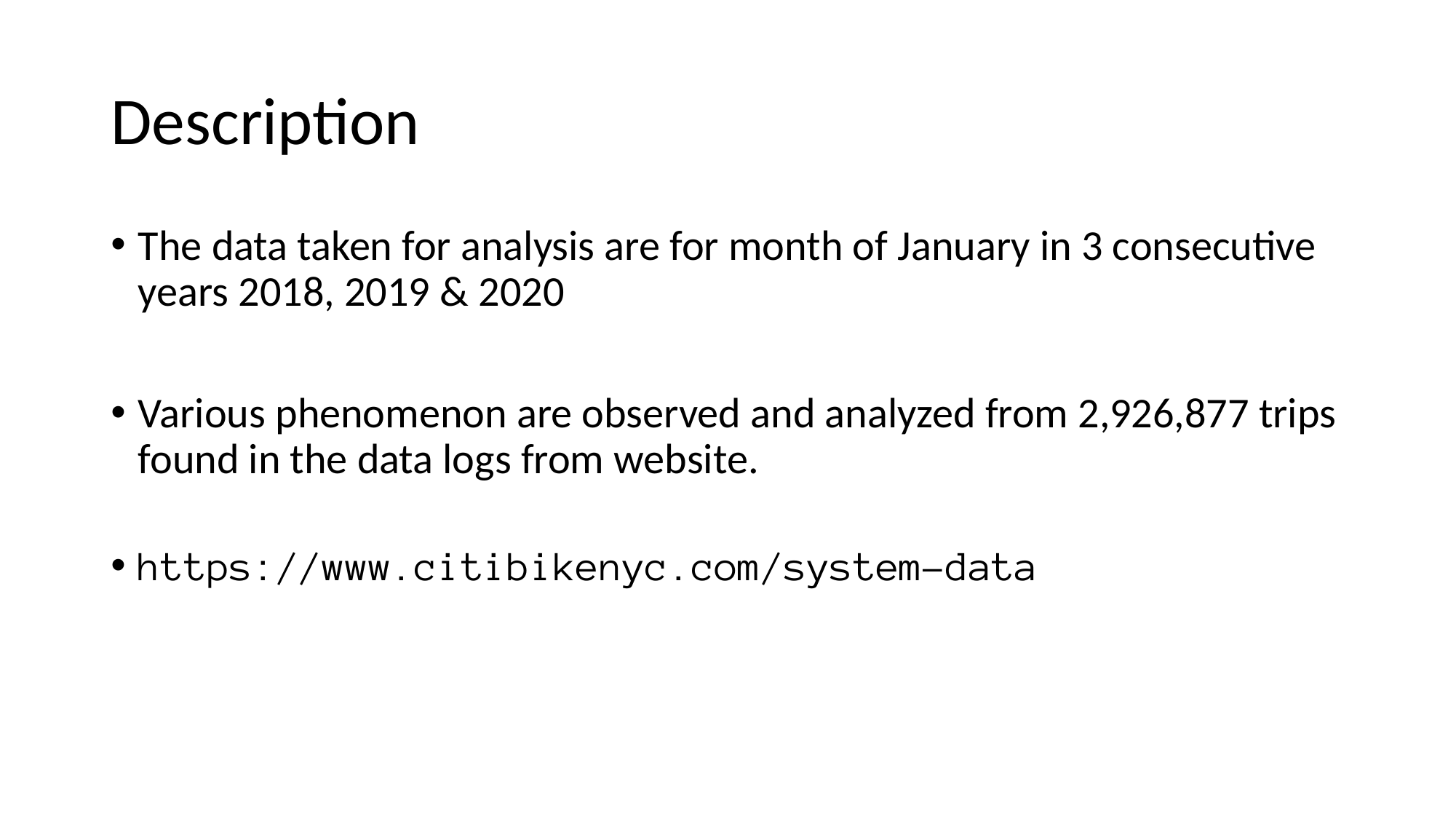

# Description
The data taken for analysis are for month of January in 3 consecutive years 2018, 2019 & 2020

Various phenomenon are observed and analyzed from 2,926,877 trips found in the data logs from website.
https://www.citibikenyc.com/system-data